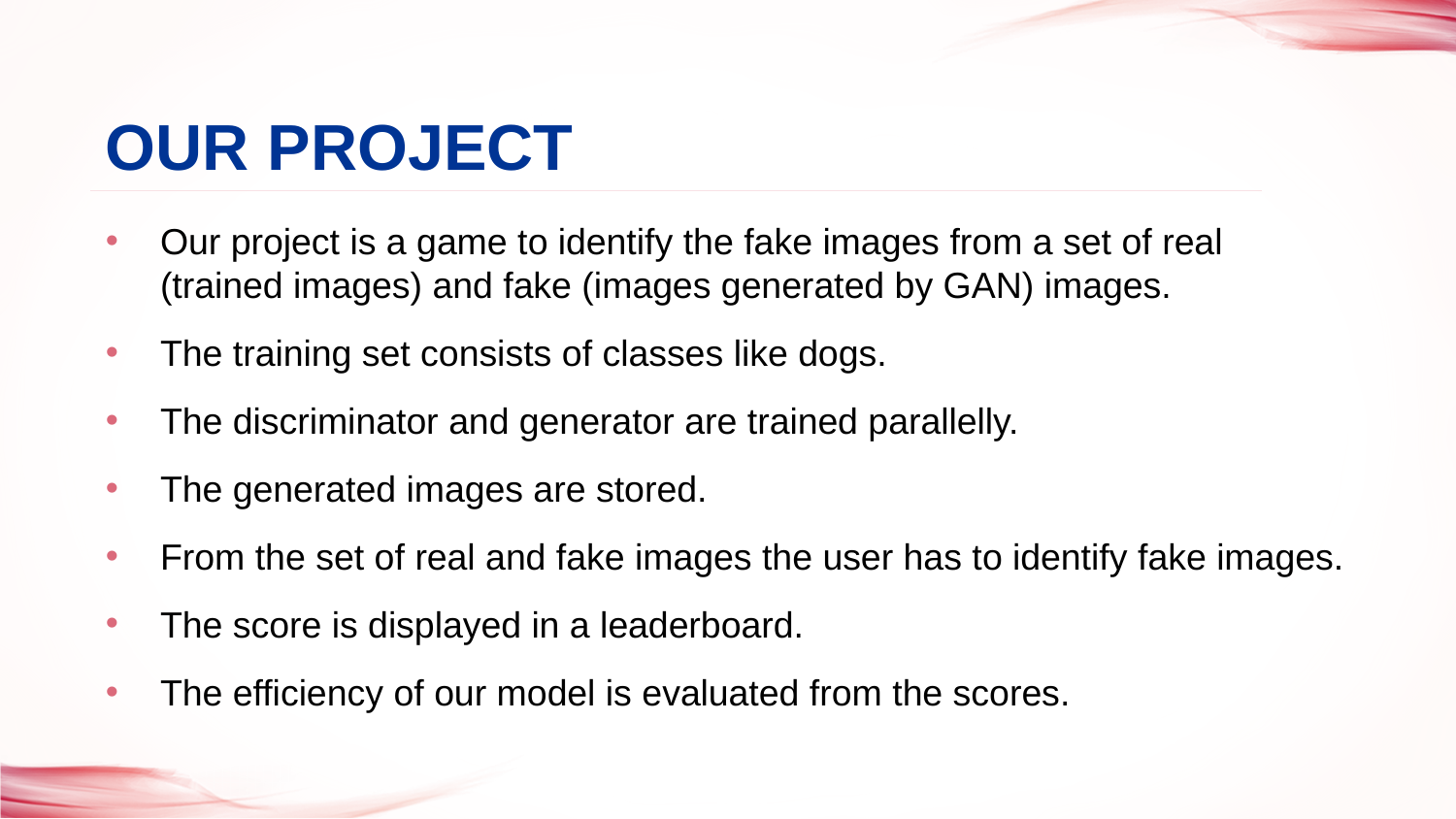

Our project
# Our project is a game to identify the fake images from a set of real (trained images) and fake (images generated by GAN) images.
The training set consists of classes like dogs.
The discriminator and generator are trained parallelly.
The generated images are stored.
From the set of real and fake images the user has to identify fake images.
The score is displayed in a leaderboard.
The efficiency of our model is evaluated from the scores.